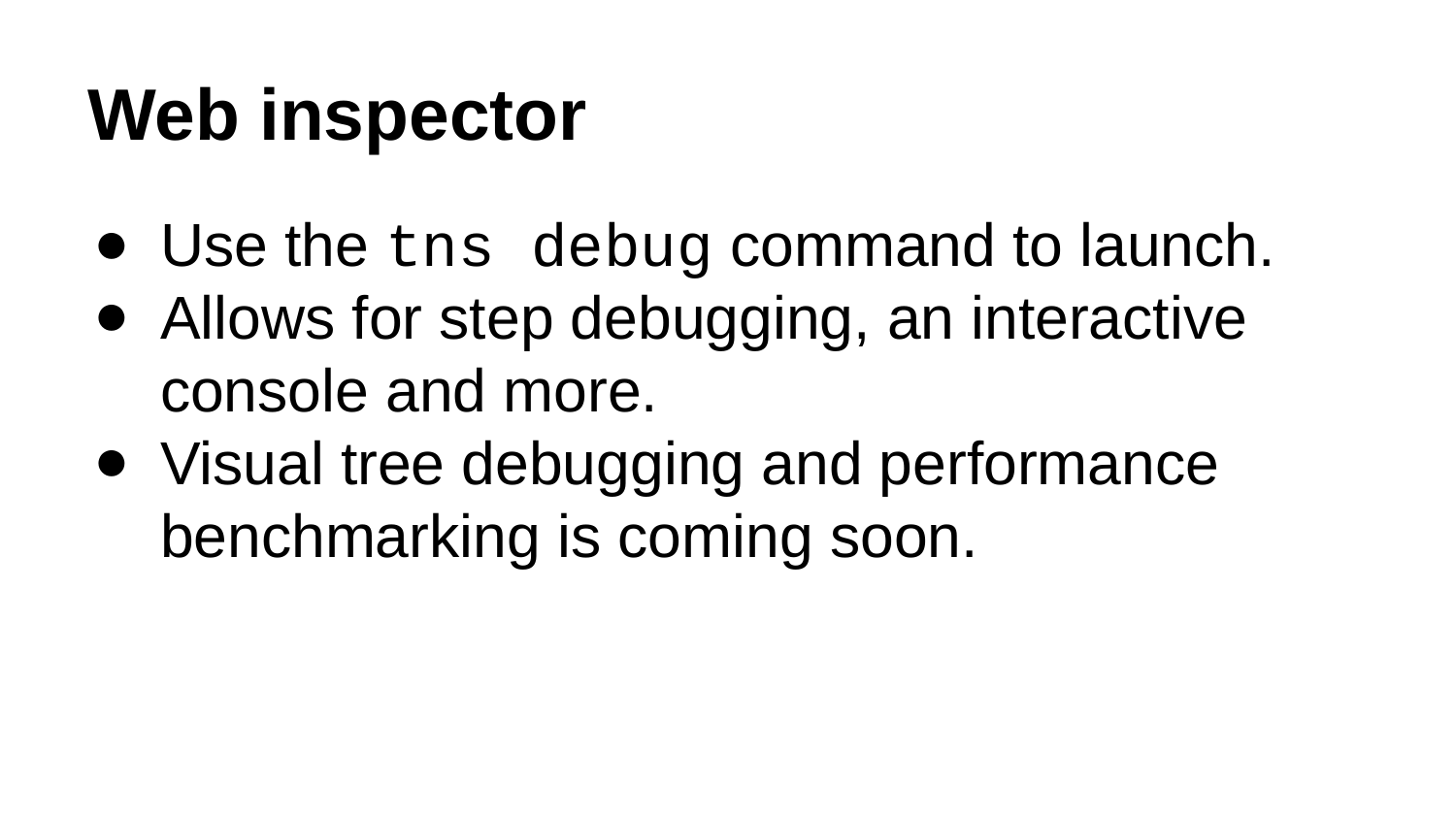

# Web inspector
Use the tns debug command to launch.
Allows for step debugging, an interactive console and more.
Visual tree debugging and performance benchmarking is coming soon.